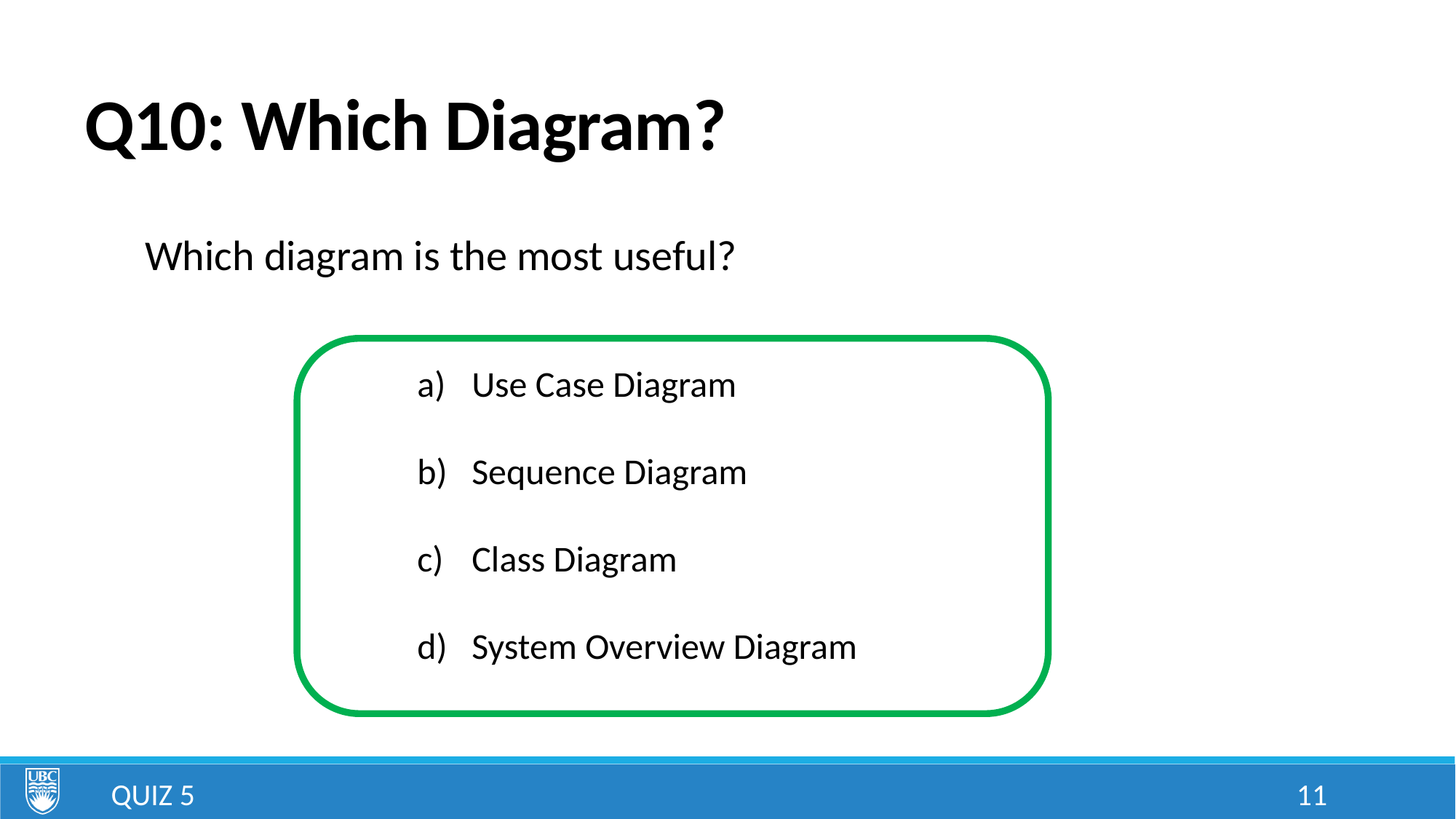

# Q10: Which Diagram?
Which diagram is the most useful?

Use Case Diagram

Sequence Diagram

Class Diagram

System Overview Diagram
Quiz 5
11